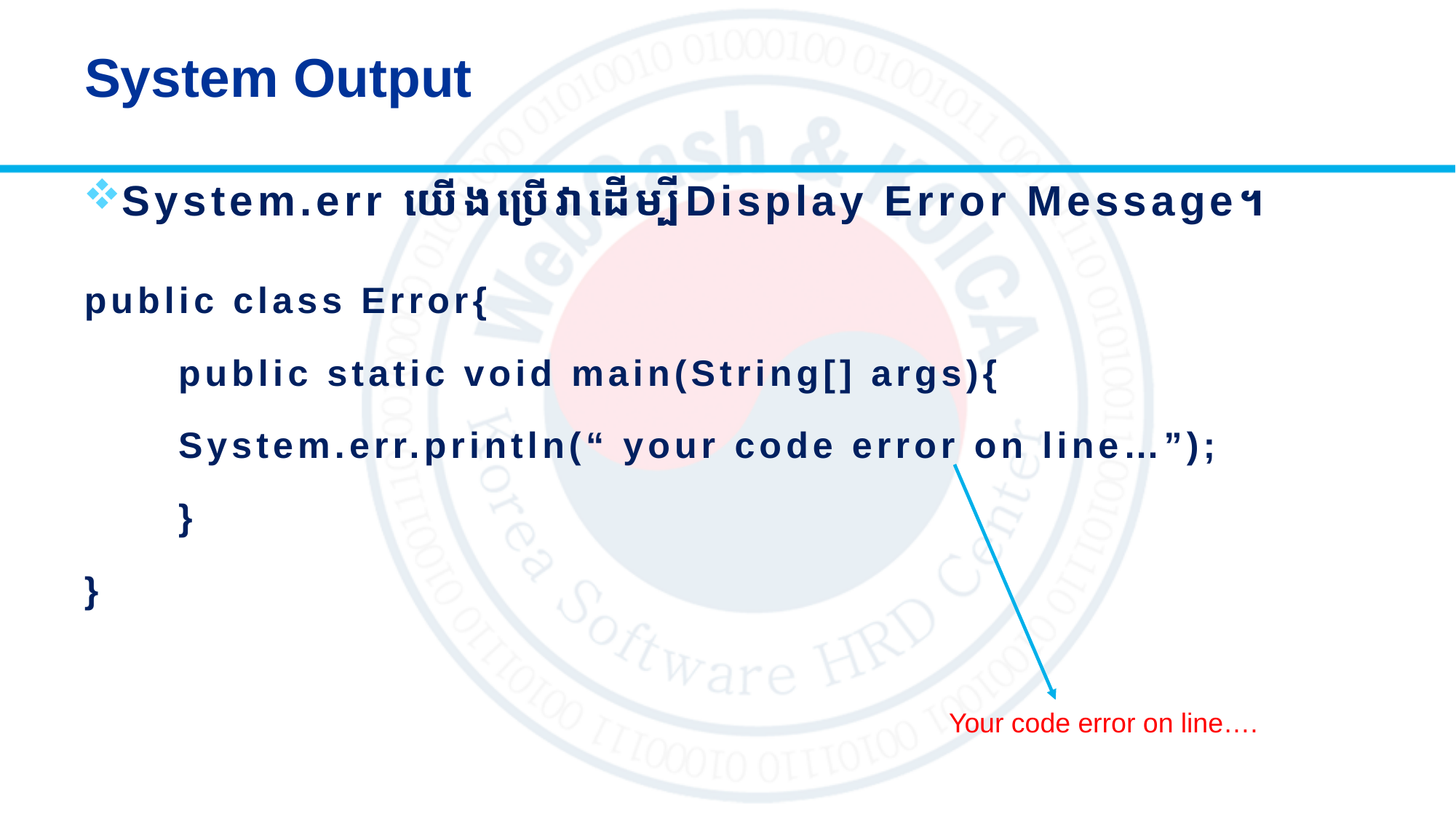

# System Output
System.err យើងប្រើវាដើម្បី​Display Error Message។
public class Error{
	public static void main(String[] args){
		System.err.println(“ your code error on line…”);
	}
}

Your code error on line….